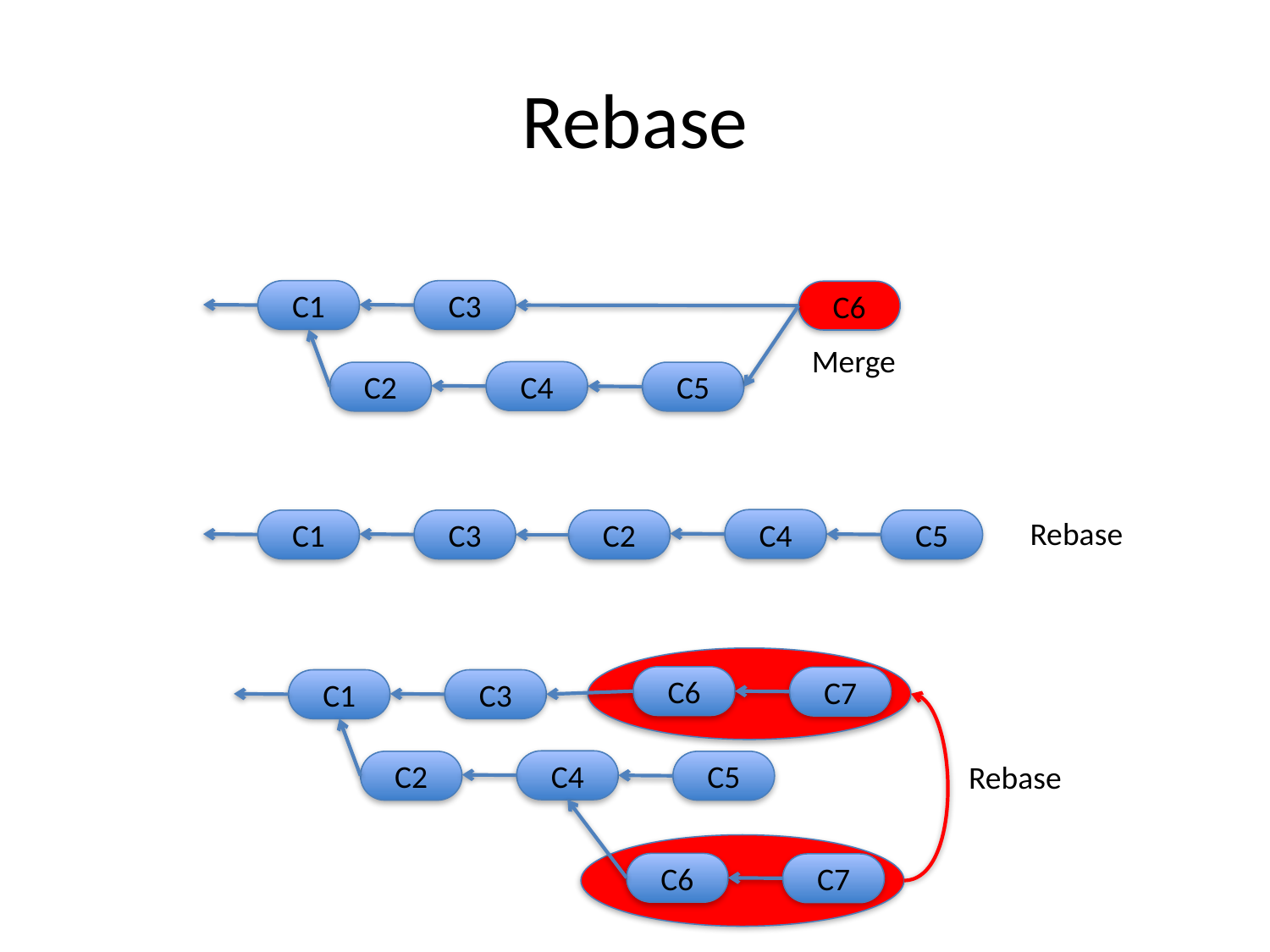

# Rebase
C1
C3
C6
Merge
C4
C2
C5
Rebase
C4
C1
C3
C2
C5

C6
C7
C1
C3
C4
C2
C5
Rebase

C6
C7